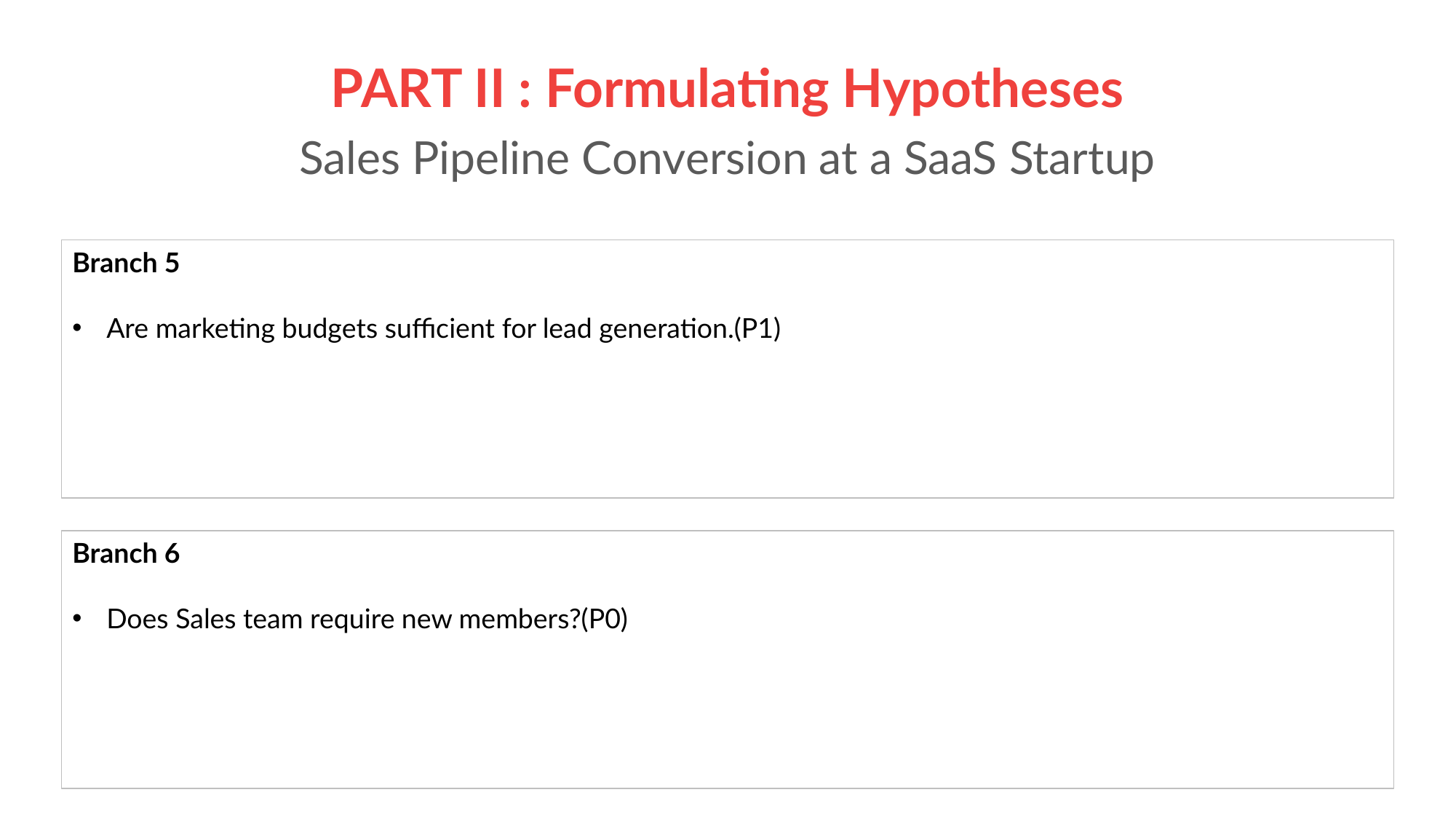

# PART II : Formulating Hypotheses Sales Pipeline Conversion at a SaaS Startup
Branch 5

Are marketing budgets sufficient for lead generation.(P1)
Branch 6

Does Sales team require new members?(P0)